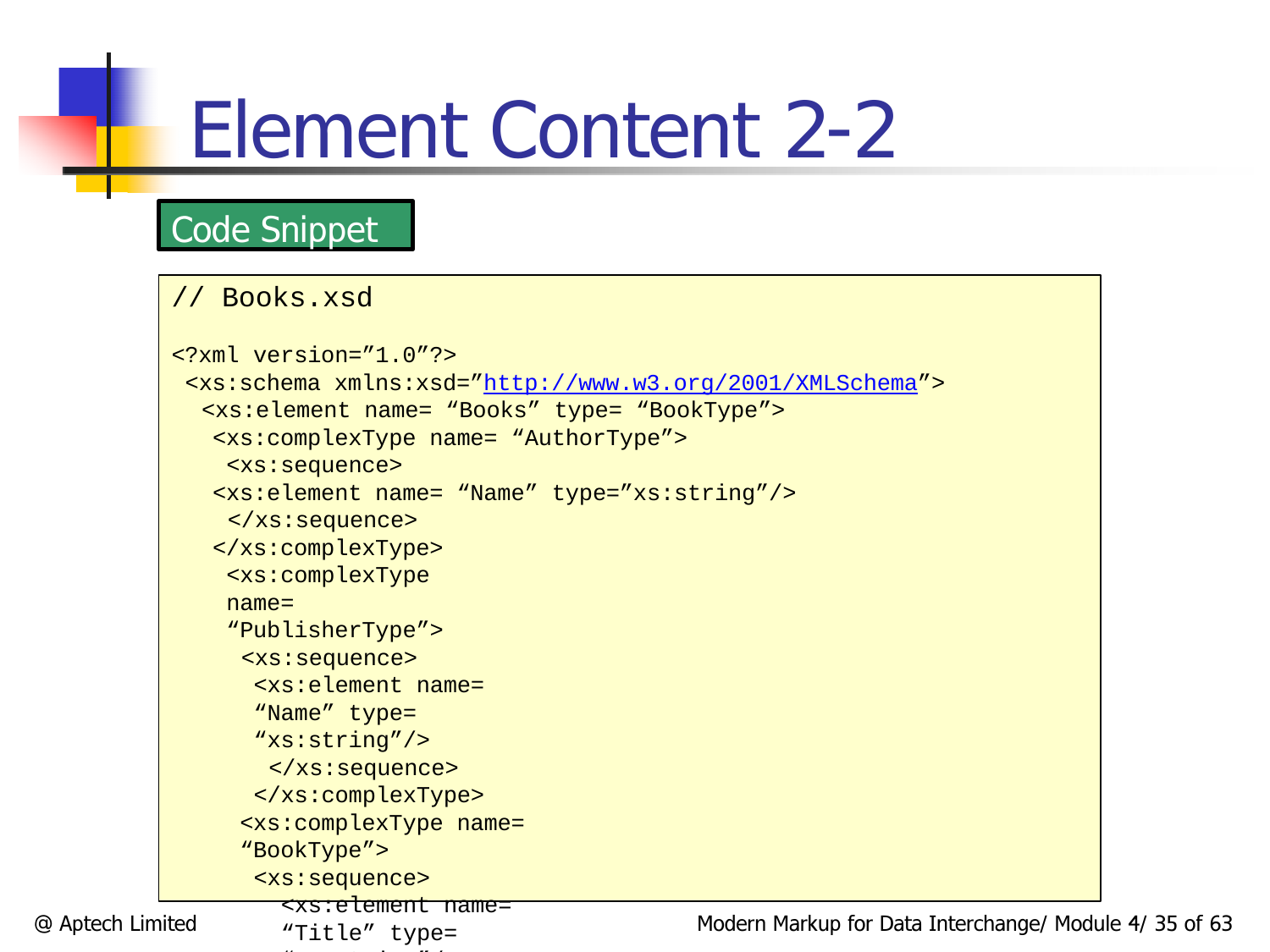

# Element Content 2-2

Code Snippet

// Books.xsd
<?xml version=”1.0”?>
<xs:schema xmlns:xsd=”http://www.w3.org/2001/XMLSchema”>
<xs:element name= “Books” type= “BookType”>
<xs:complexType name= “AuthorType”>
<xs:sequence>
<xs:element name= “Name” type=”xs:string”/>
</xs:sequence>
</xs:complexType>
<xs:complexType name= “PublisherType”>
<xs:sequence>
<xs:element name= “Name” type= “xs:string”/>
</xs:sequence>
</xs:complexType>
<xs:complexType name= “BookType”>
<xs:sequence>
<xs:element name= “Title” type= “xs:string”/>
<xs:element name= “Author” type=”ComposerType”  maxOccurs= “unbounded”/>
<xs:element name= “Publisher” type=”PublisherType”
minOccurs=”0” maxOccurs= “unbounded”/
@ Aptech Limited
Modern Markup for Data Interchange/ Module 4/ 35 of 63